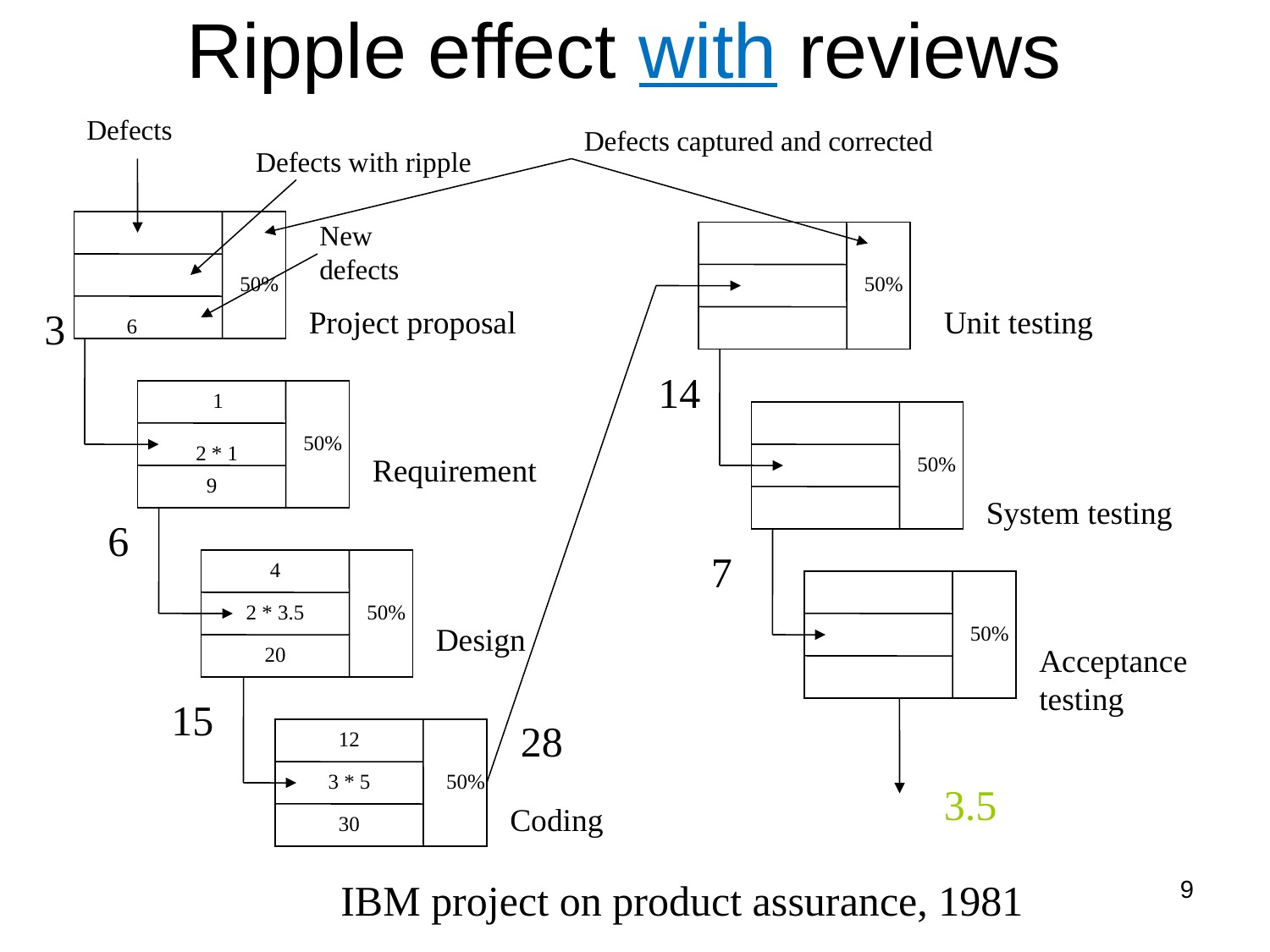

# Ripple effect with reviews
Defects
Defects captured and corrected
Defects with ripple

New defects

50%

50%

3

Project proposal
Unit testing
6

14

1

50%
2 * 1

Requirement

50%

9

System testing
6

7

4

2 * 3.5
50%

Design

50%

20

Acceptance testing

15

28

12

3 * 5
50%
3.5

Coding

30
9
IBM project on product assurance, 1981